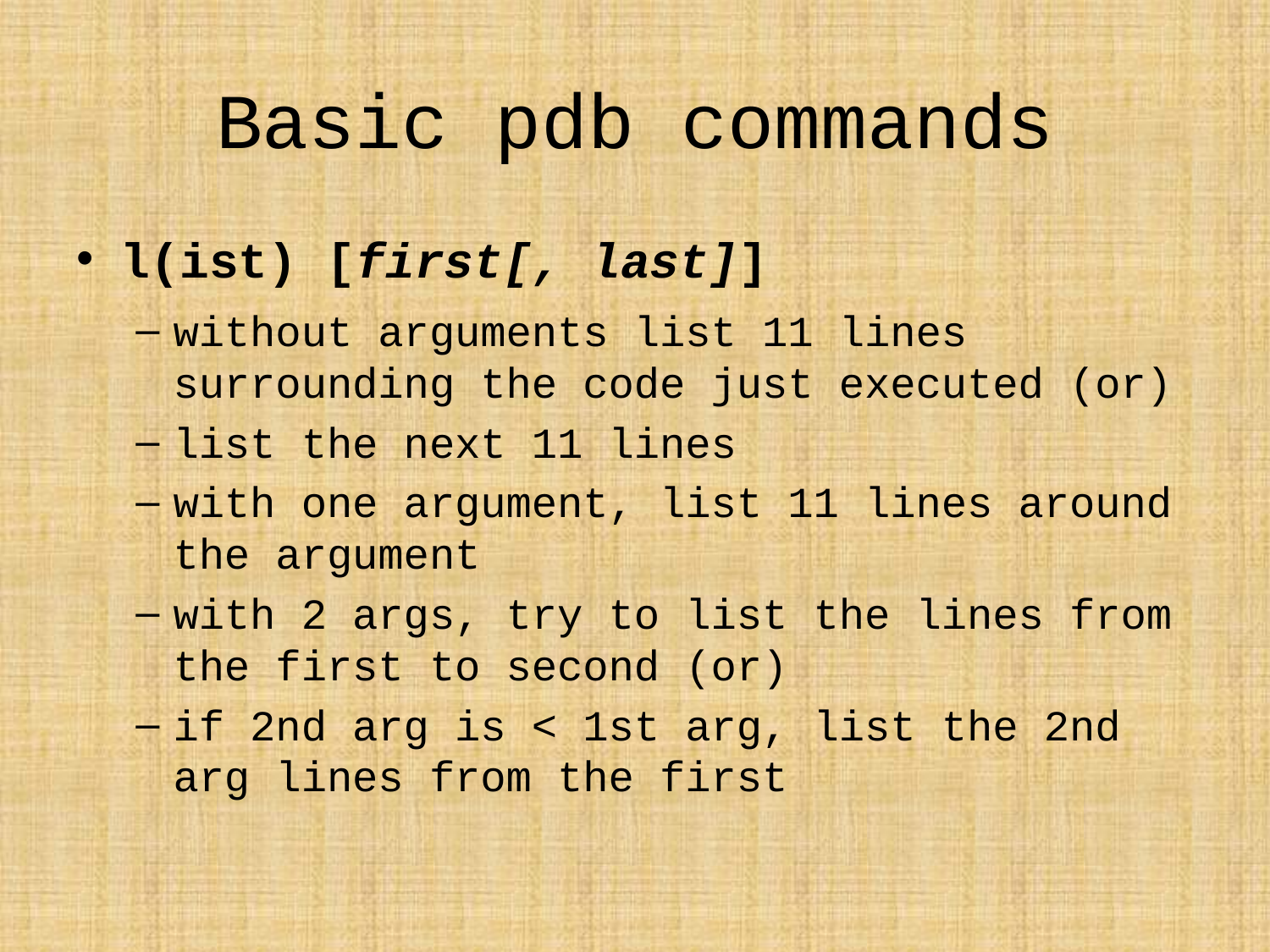

# Basic pdb commands
l(ist) [first[, last]]
without arguments list 11 lines surrounding the code just executed (or)
list the next 11 lines
with one argument, list 11 lines around the argument
with 2 args, try to list the lines from the first to second (or)
if 2nd arg is < 1st arg, list the 2nd arg lines from the first